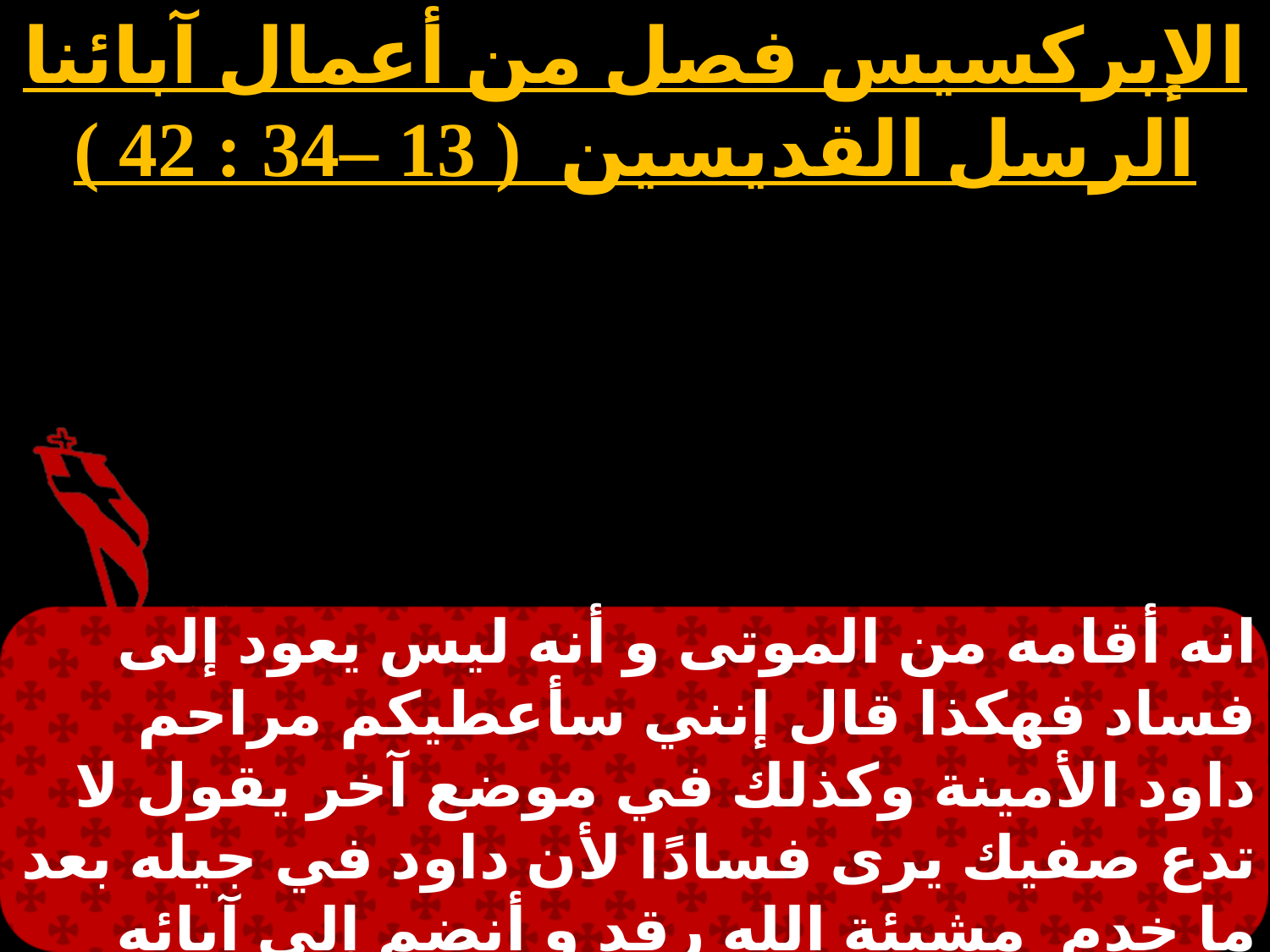

الإبركسيس فصل من أعمال آبائنا الرسل القديسين  ( 13 –34 : 42 )
انه أقامه من الموتى و أنه ليس يعود إلى فساد فهكذا قال إنني سأعطيكم مراحم داود الأمينة وكذلك في موضع آخر يقول لا تدع صفيك يرى فسادًا لأن داود في جيله بعد ما خدم  مشيئة الله رقد و أنضم إلى آبائهِ ورأى فسادًا فأما الذى أقامه الله فلم يرى الفسادَ.